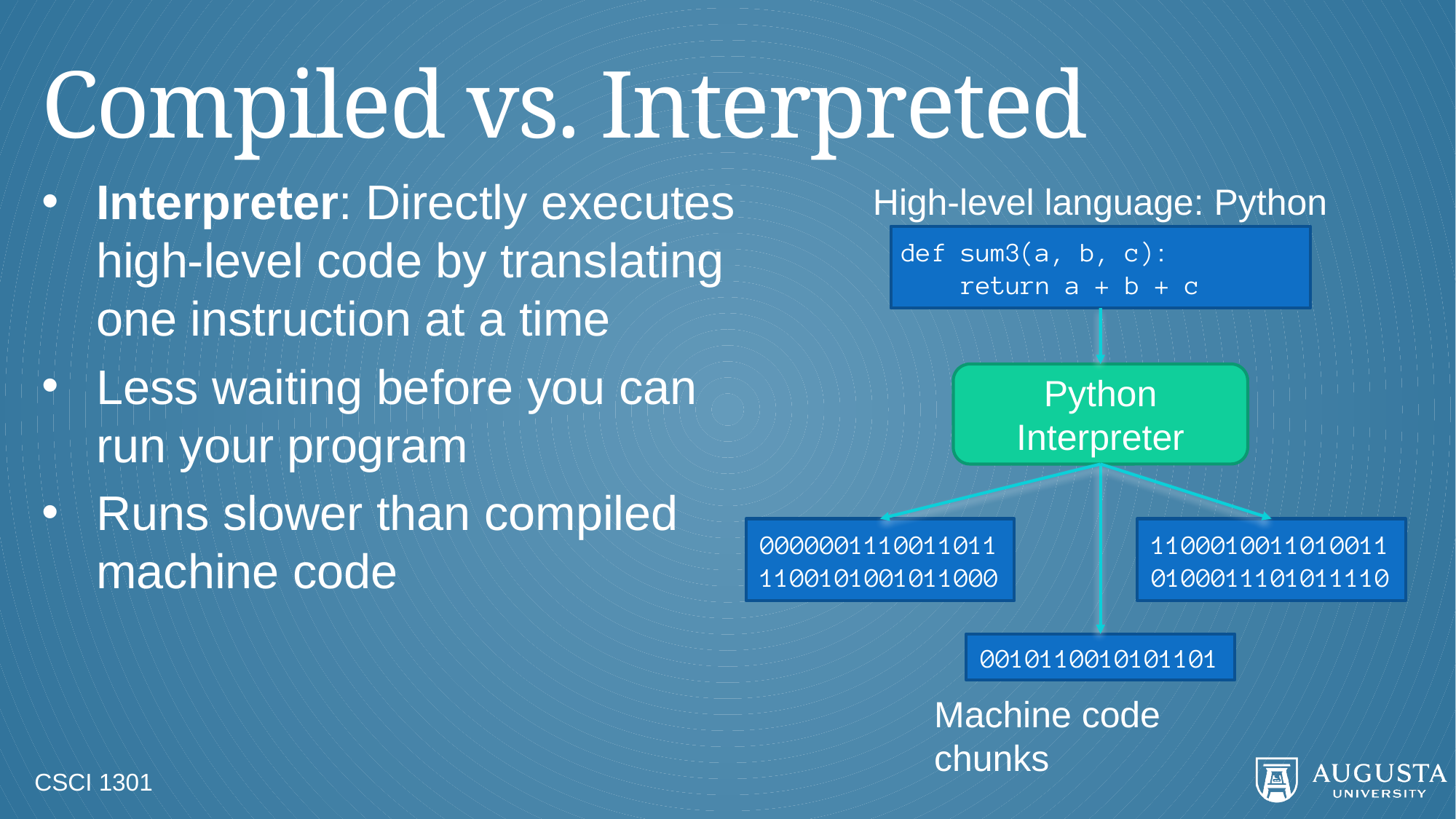

# Compiled vs. Interpreted
Interpreter: Directly executes high-level code by translating one instruction at a time
Less waiting before you can
run your program
Runs slower than compiled machine code
High-level language: Python
def sum3(a, b, c):
    return a + b + c
Python Interpreter
0000001110011011 1100101001011000
1100010011010011
0100011101011110
0010110010101101
Machine code chunks
CSCI 1301